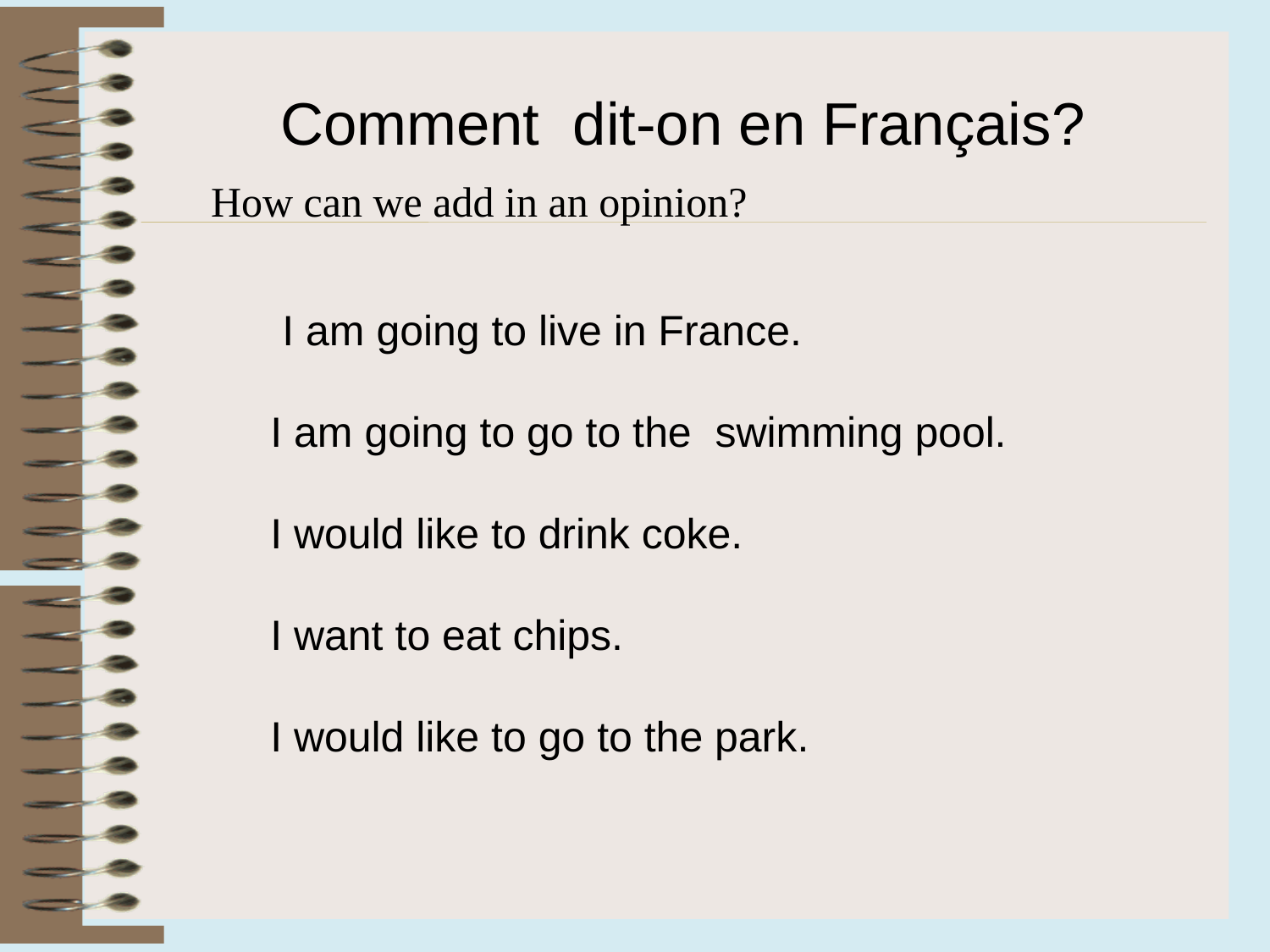

Comment  dit-on en Français?
How can we add in an opinion?
 I am going to live in France.

I am going to go to the  swimming pool.

I would like to drink coke.

I want to eat chips.

I would like to go to the park.